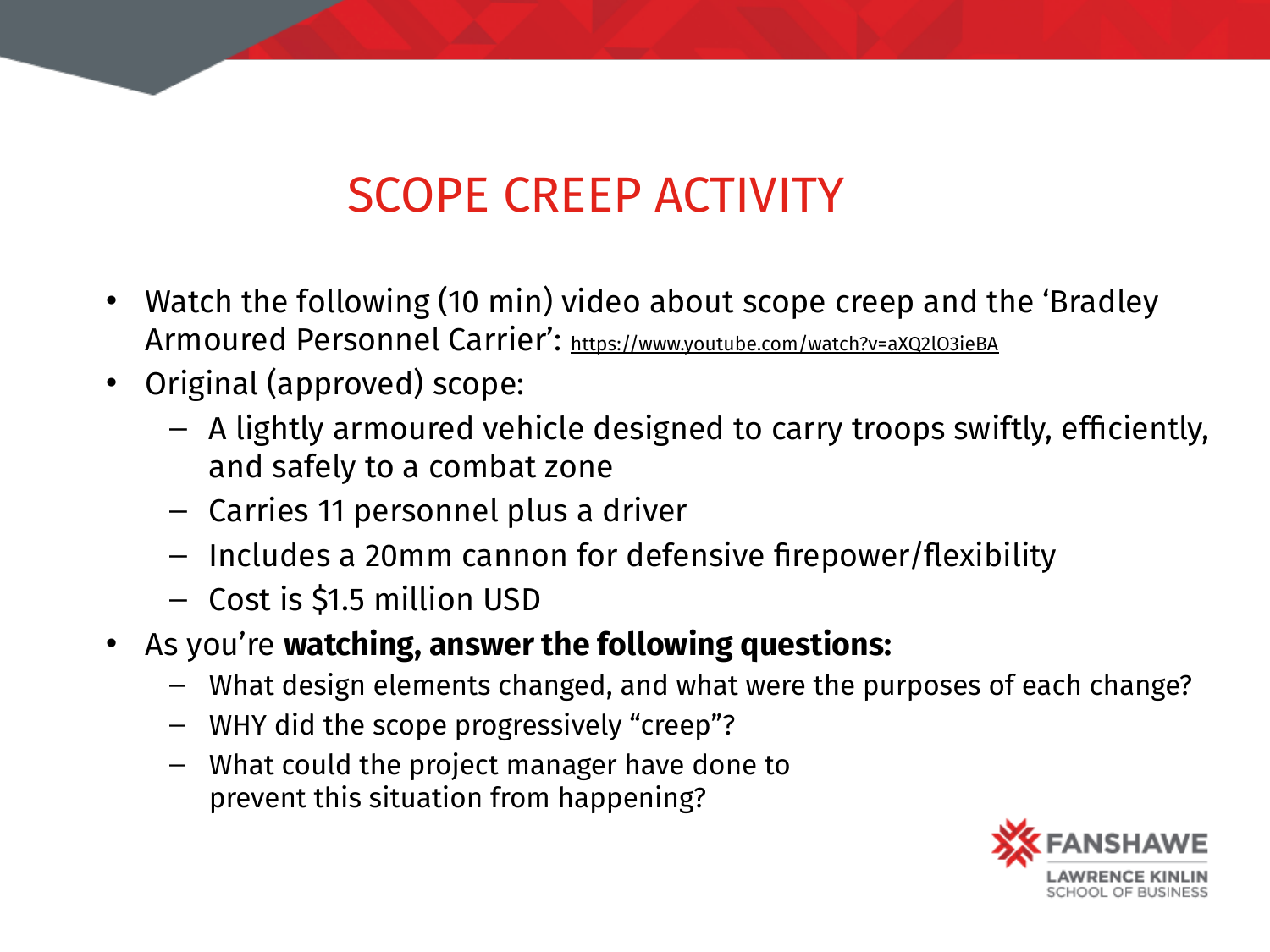

# Scope Creep Activity
Watch the following (10 min) video about scope creep and the ‘Bradley Armoured Personnel Carrier’: https://www.youtube.com/watch?v=aXQ2lO3ieBA
Original (approved) scope:
A lightly armoured vehicle designed to carry troops swiftly, efficiently, and safely to a combat zone
Carries 11 personnel plus a driver
Includes a 20mm cannon for defensive firepower/flexibility
Cost is $1.5 million USD
As you’re watching, answer the following questions:
What design elements changed, and what were the purposes of each change?
WHY did the scope progressively “creep”?
What could the project manager have done to
prevent this situation from happening?